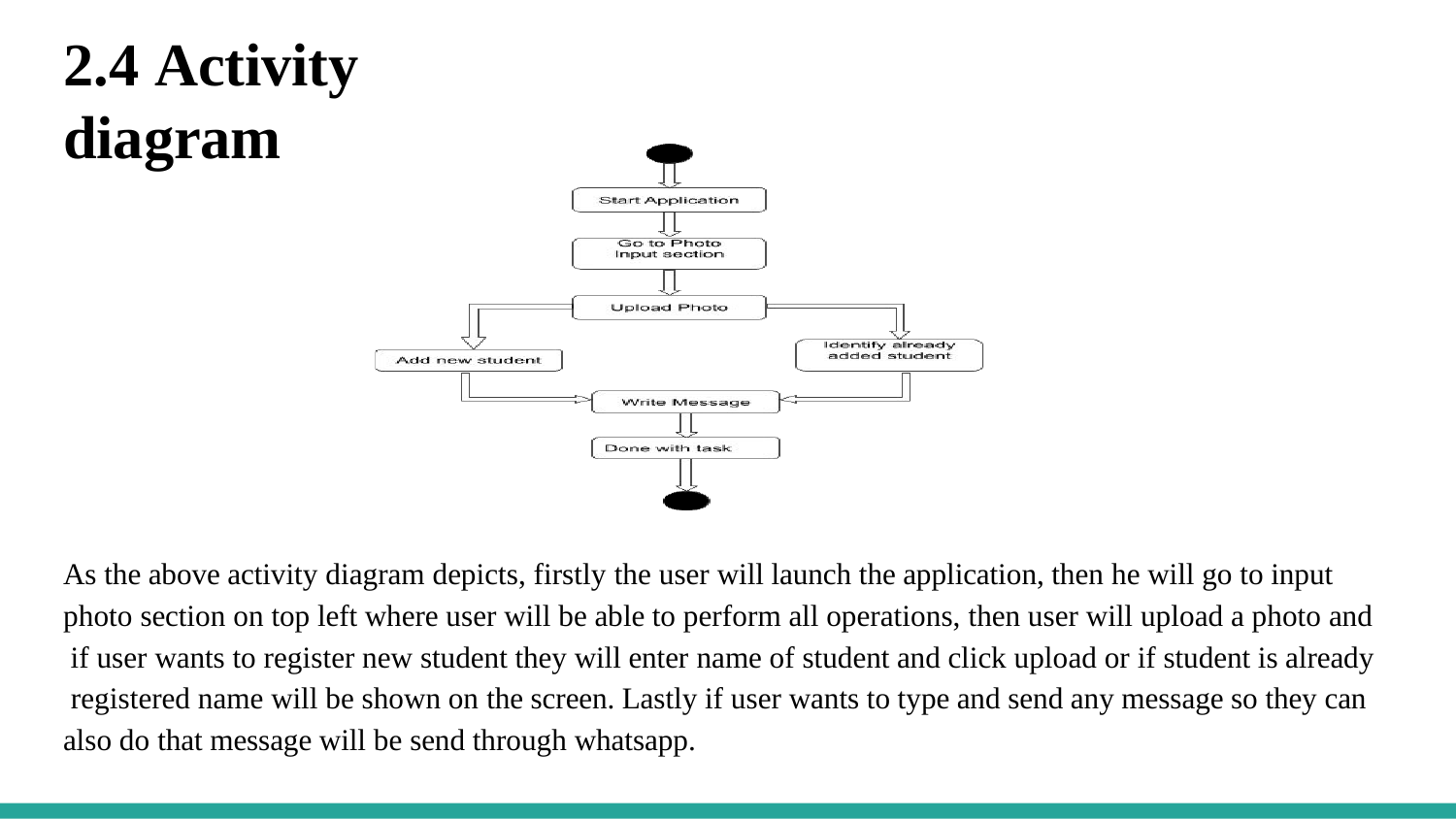

# 2.4 Activity diagram

As the above activity diagram depicts, firstly the user will launch the application, then he will go to input  photo section on top left where user will be able to perform all operations, then user will upload a photo and  if user wants to register new student they will enter name of student and click upload or if student is already  registered name will be shown on the screen. Lastly if user wants to type and send any message so they can  also do that message will be send through whatsapp.